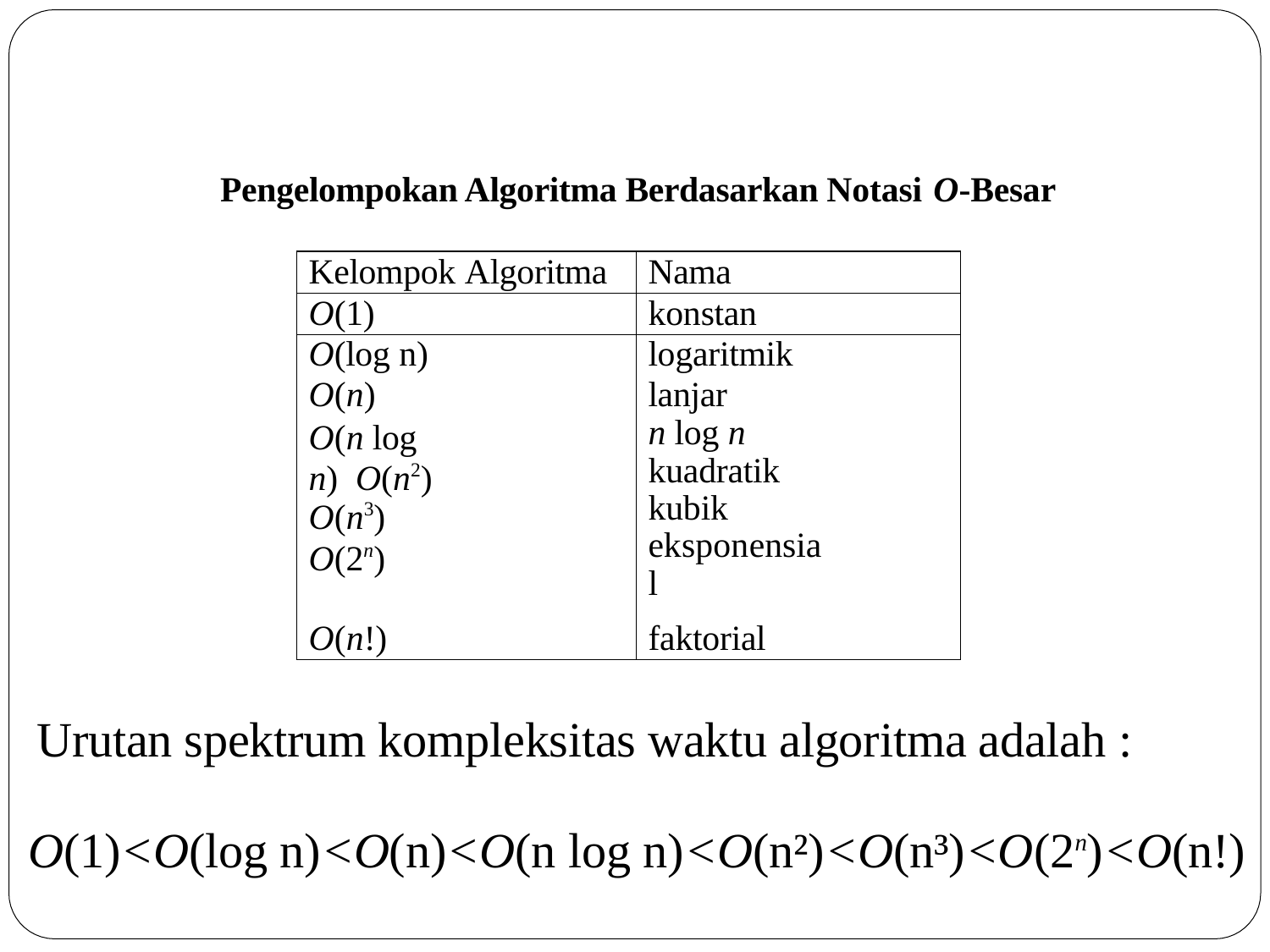

# Pengelompokan Algoritma Berdasarkan Notasi O-Besar
| Kelompok Algoritma | Nama |
| --- | --- |
| O(1) | konstan |
| O(log n) O(n) O(n log n) O(n2) O(n3) O(2n) | logaritmik lanjar n log n kuadratik kubik eksponensial |
| O(n!) | faktorial |

Urutan spektrum kompleksitas waktu algoritma adalah :

O(1)<O(log n)<O(n)<O(n log n)<O(n²)<O(n³)<O(2n)<O(n!)